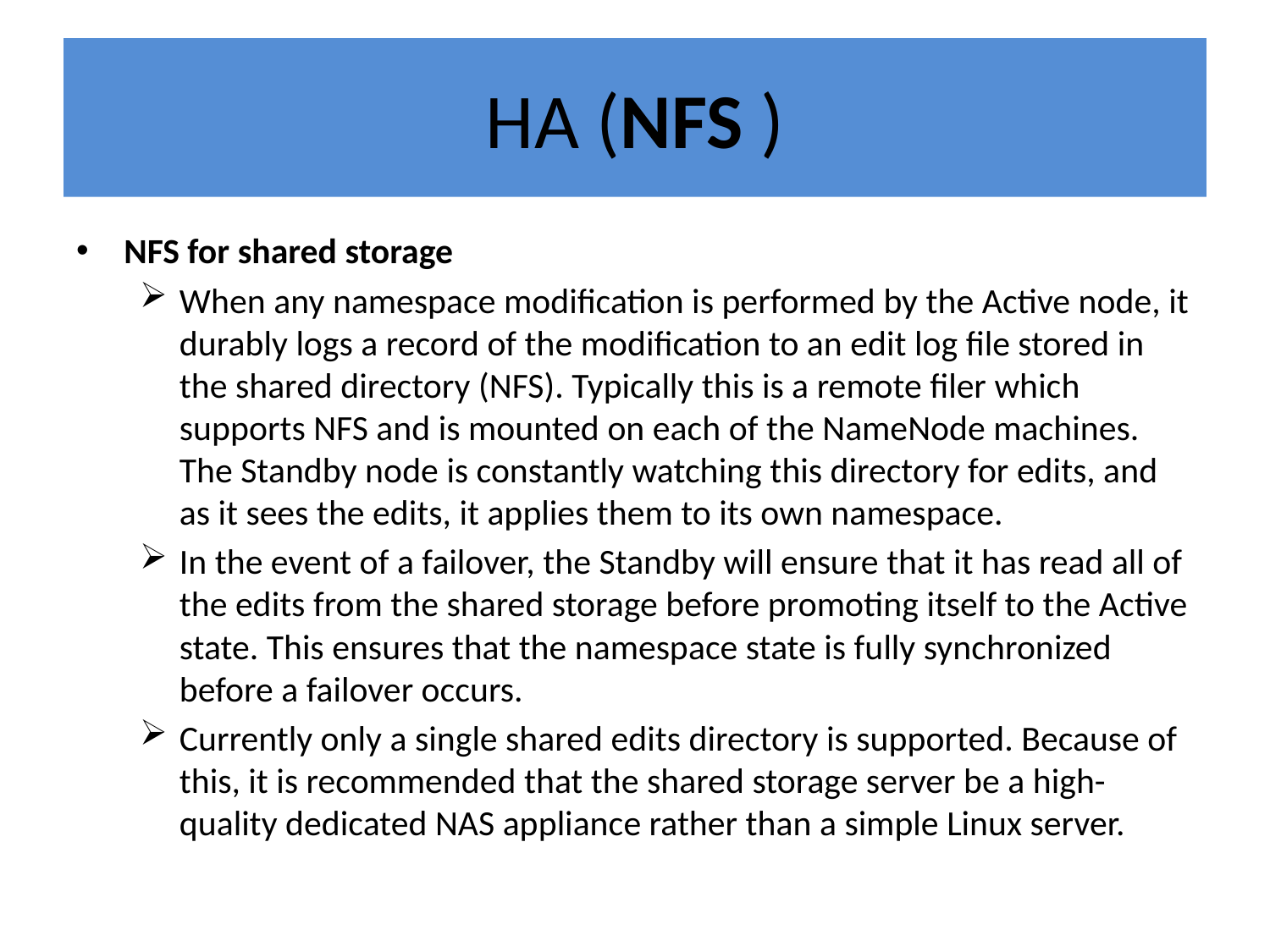

# HA (NFS )
NFS for shared storage
When any namespace modification is performed by the Active node, it durably logs a record of the modification to an edit log file stored in the shared directory (NFS). Typically this is a remote filer which supports NFS and is mounted on each of the NameNode machines. The Standby node is constantly watching this directory for edits, and as it sees the edits, it applies them to its own namespace.
In the event of a failover, the Standby will ensure that it has read all of the edits from the shared storage before promoting itself to the Active state. This ensures that the namespace state is fully synchronized before a failover occurs.
Currently only a single shared edits directory is supported. Because of this, it is recommended that the shared storage server be a high-quality dedicated NAS appliance rather than a simple Linux server.